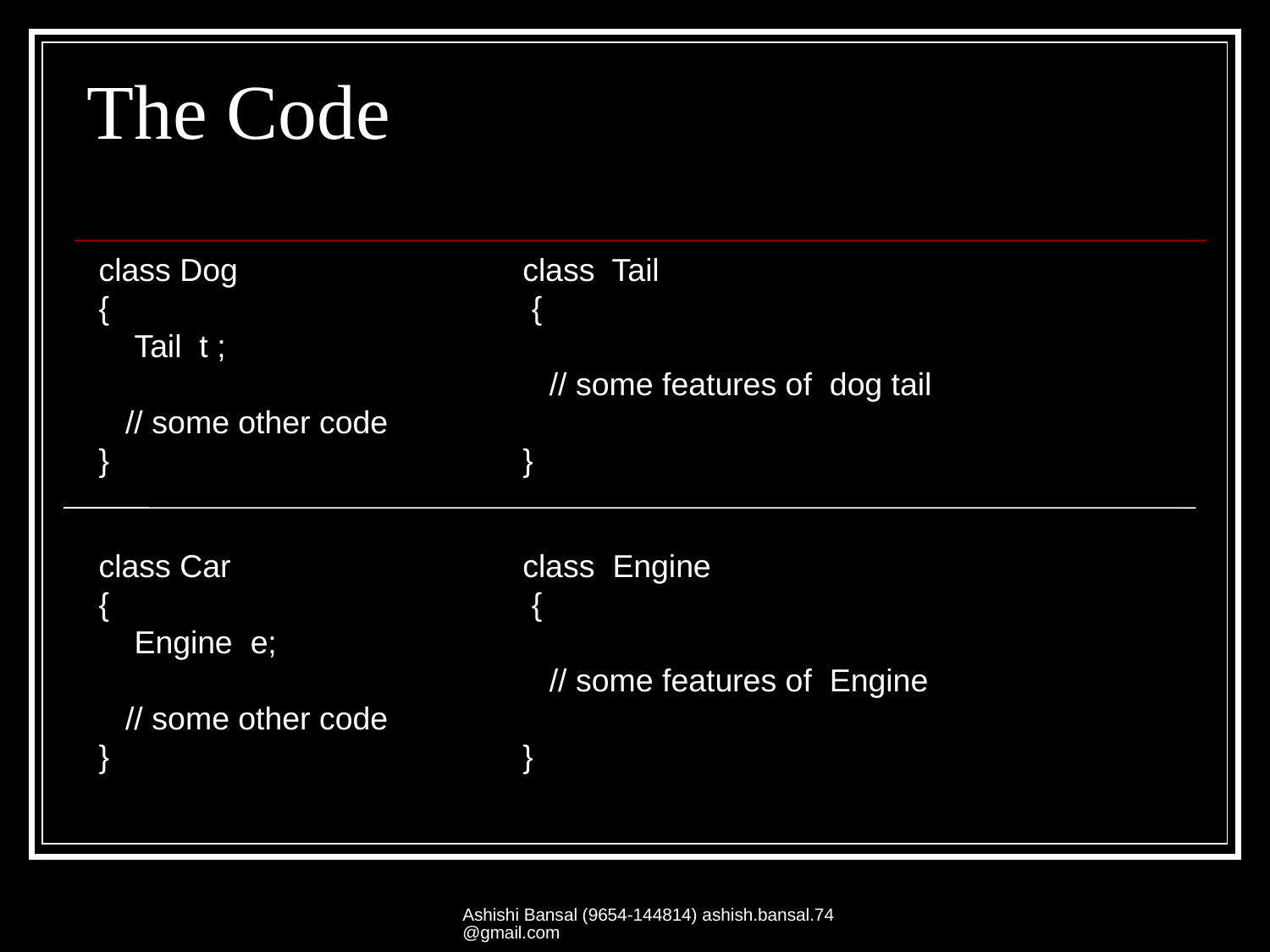

# The Code
class Dog
{
    Tail  t ;

   // some other code
}
class  Tail
 {

   // some features of  dog tail

}
class Car
{
    Engine  e;

   // some other code
}
class  Engine
 {

   // some features of  Engine

}
Ashishi Bansal (9654-144814) ashish.bansal.74@gmail.com